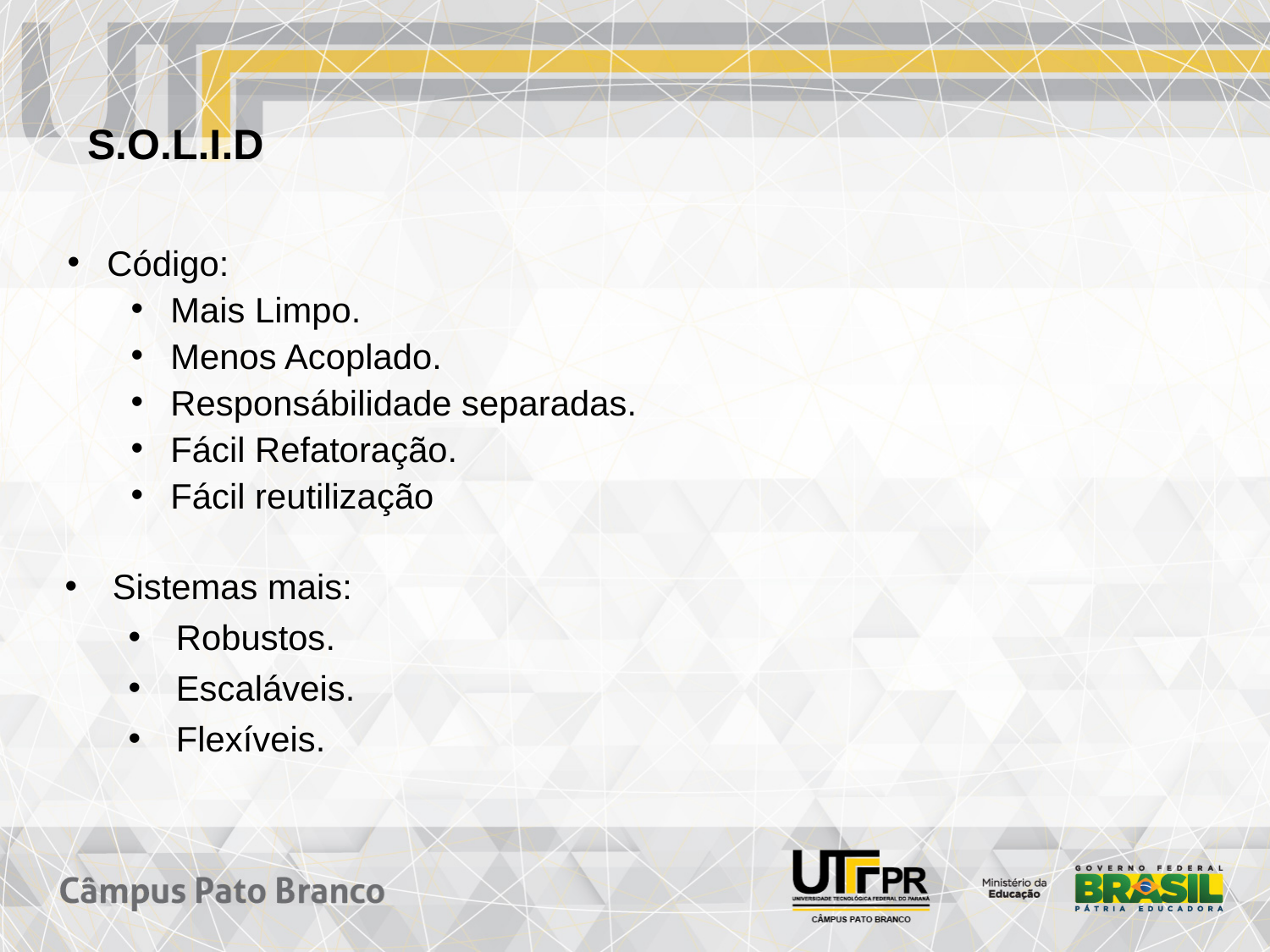

# S.O.L.I.D
Código:
Mais Limpo.
Menos Acoplado.
Responsábilidade separadas.
Fácil Refatoração.
Fácil reutilização
Sistemas mais:
Robustos.
Escaláveis.
Flexíveis.